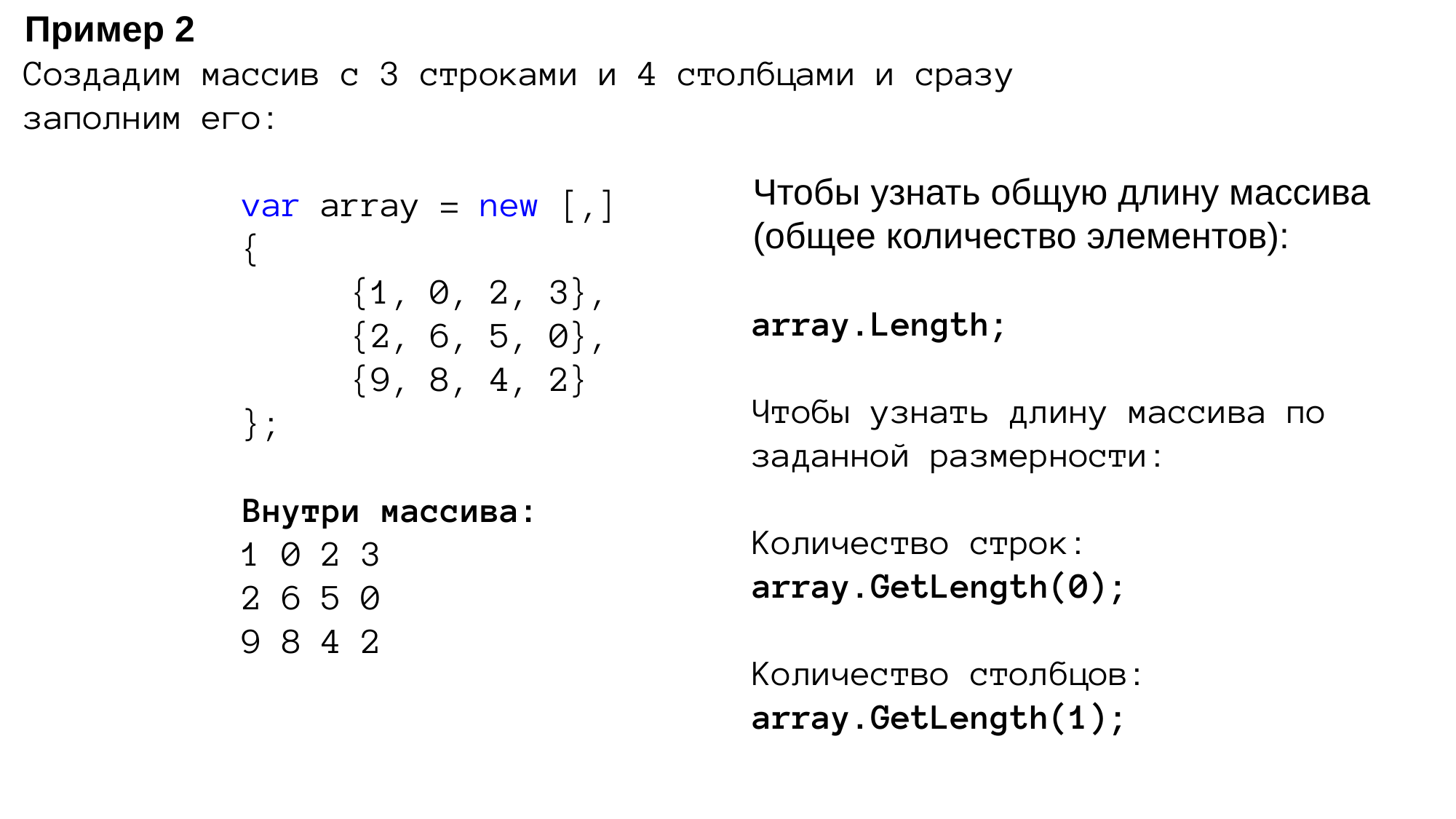

Пример 2
Создадим массив с 3 строками и 4 столбцами и сразу заполним его:

var array = new [,]
{
	{1, 0, 2, 3},
	{2, 6, 5, 0},
	{9, 8, 4, 2}
};

Внутри массива:
1 0 2 3
2 6 5 0
9 8 4 2
Чтобы узнать общую длину массива (общее количество элементов):

array.Length;

Чтобы узнать длину массива по заданной размерности:

Количество строк:
array.GetLength(0);

Количество столбцов:
array.GetLength(1);